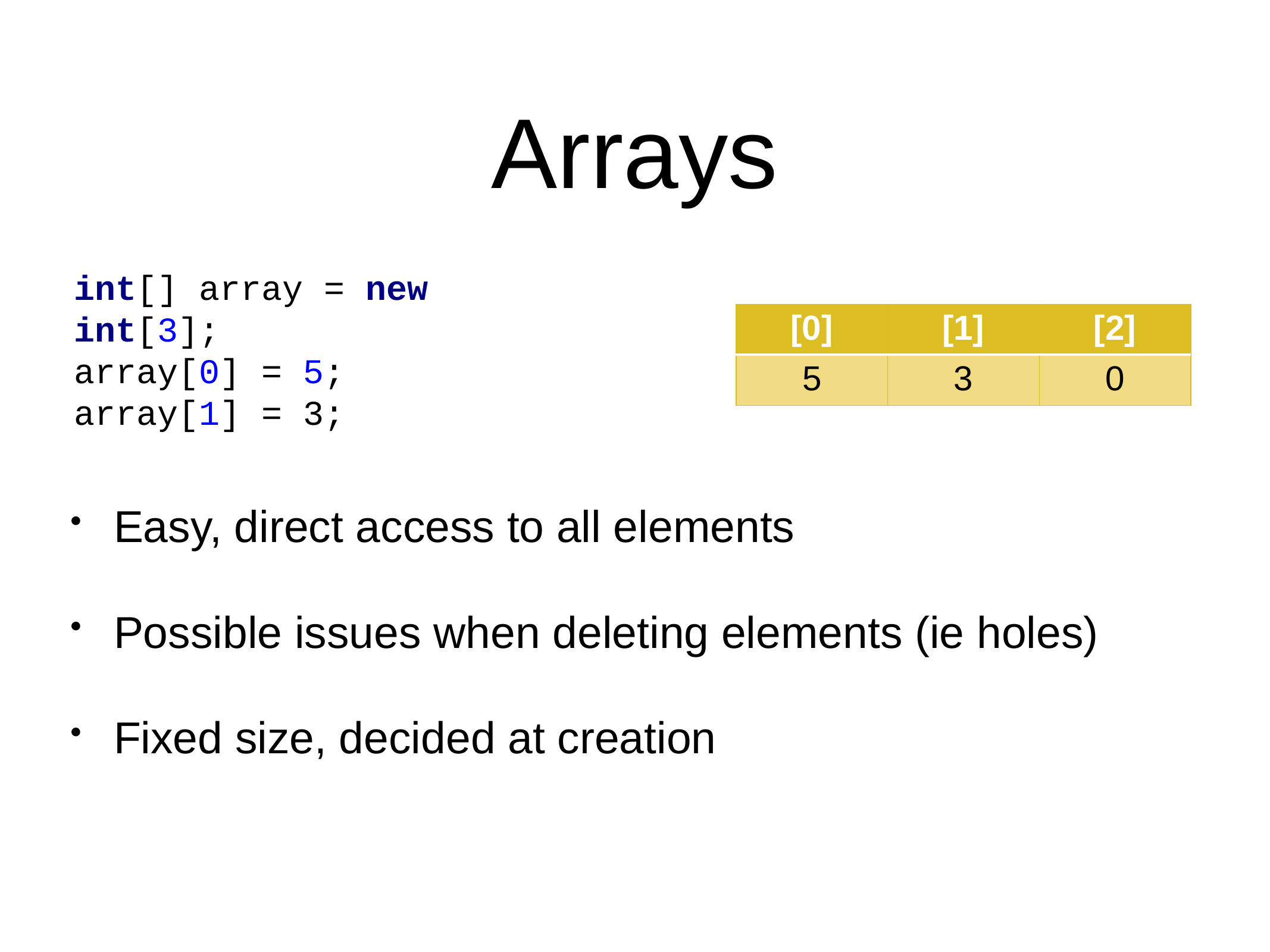

# Arrays
int[] array = new int[3];
array[0] = 5;
array[1] = 3;
| [0] | [1] | [2] |
| --- | --- | --- |
| 5 | 3 | 0 |
Easy, direct access to all elements
Possible issues when deleting elements (ie holes)
Fixed size, decided at creation